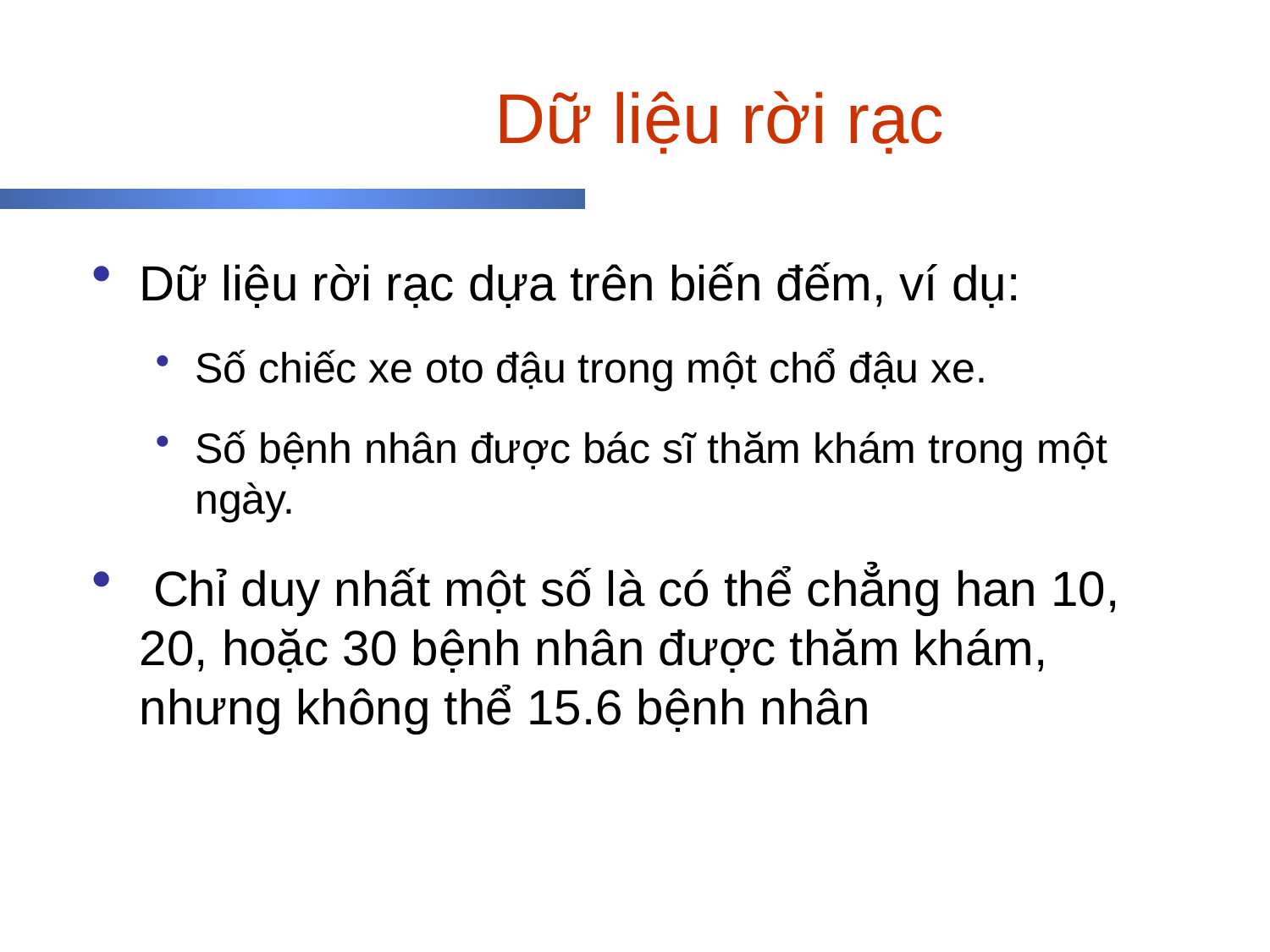

# Dữ liệu rời rạc
Dữ liệu rời rạc dựa trên biến đếm, ví dụ:
Số chiếc xe oto đậu trong một chổ đậu xe.
Số bệnh nhân được bác sĩ thăm khám trong một ngày.
 Chỉ duy nhất một số là có thể chẳng han 10, 20, hoặc 30 bệnh nhân được thăm khám, nhưng không thể 15.6 bệnh nhân